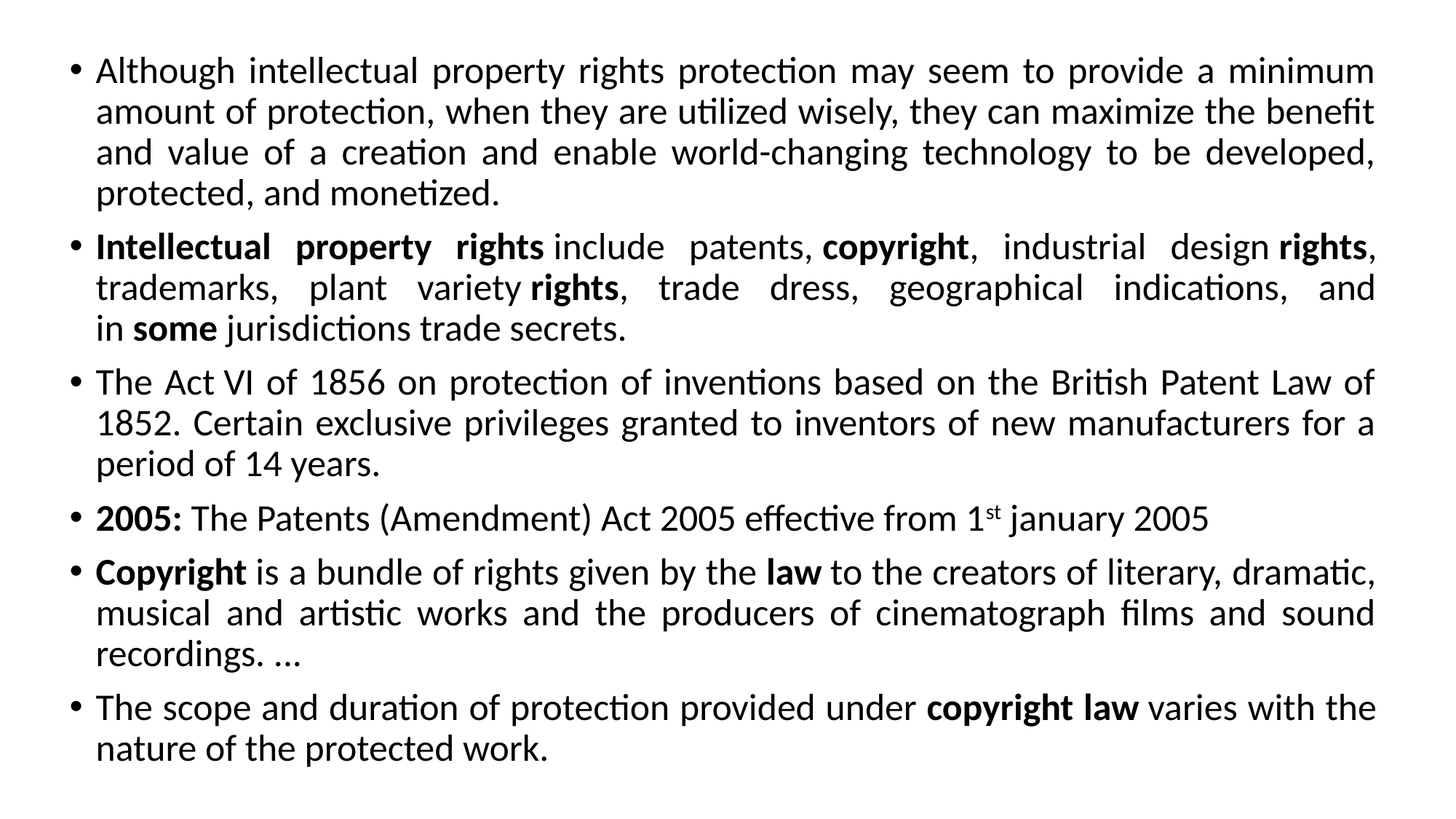

Although intellectual property rights protection may seem to provide a minimum amount of protection, when they are utilized wisely, they can maximize the benefit and value of a creation and enable world-changing technology to be developed, protected, and monetized.
Intellectual property rights include patents, copyright, industrial design rights, trademarks, plant variety rights, trade dress, geographical indications, and in some jurisdictions trade secrets.
The Act VI of 1856 on protection of inventions based on the British Patent Law of 1852. Certain exclusive privileges granted to inventors of new manufacturers for a period of 14 years.
2005: The Patents (Amendment) Act 2005 effective from 1st january 2005
Copyright is a bundle of rights given by the law to the creators of literary, dramatic, musical and artistic works and the producers of cinematograph films and sound recordings. ...
The scope and duration of protection provided under copyright law varies with the nature of the protected work.